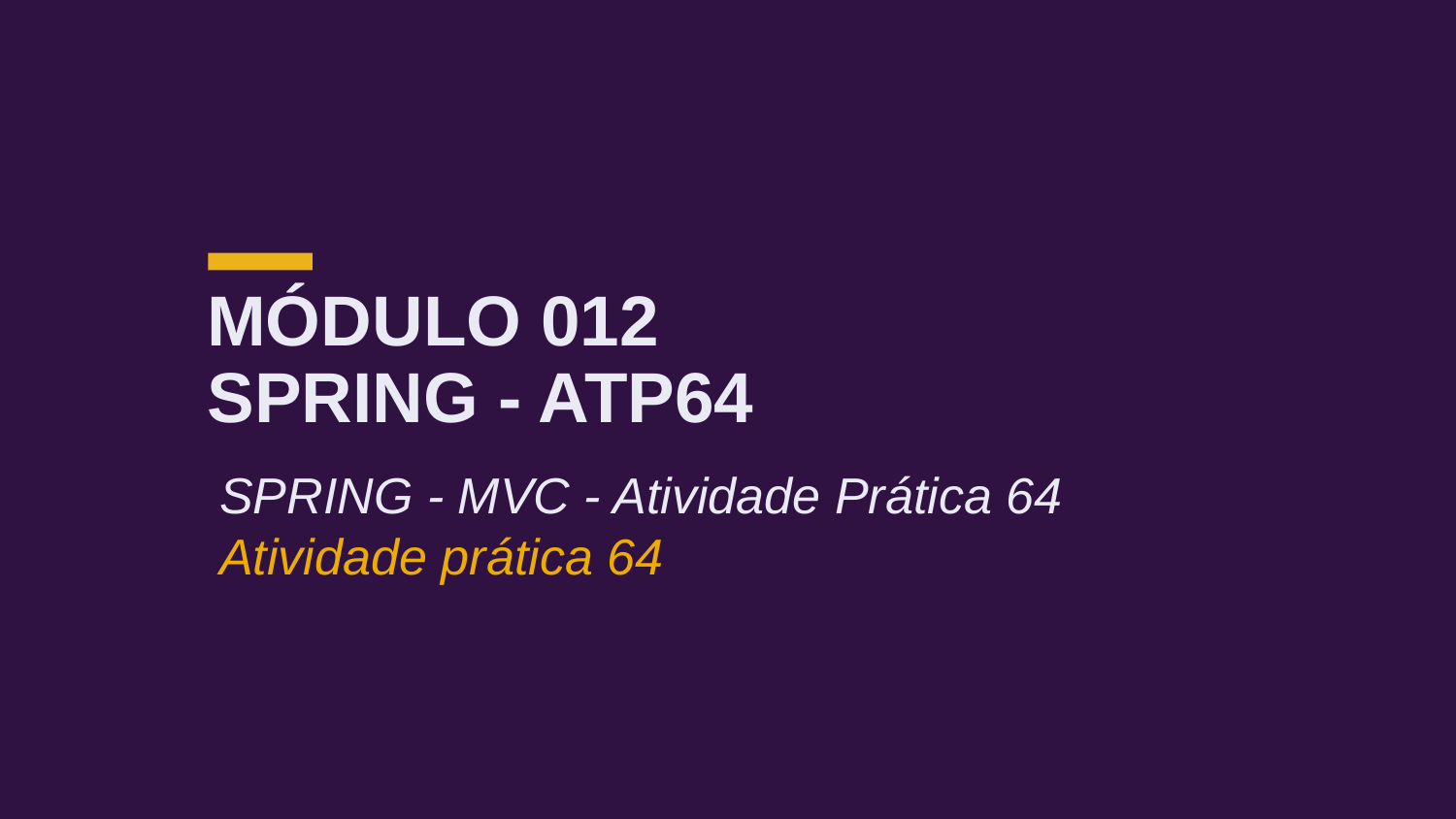

MÓDULO 012
SPRING - ATP64
SPRING - MVC - Atividade Prática 64
Atividade prática 64